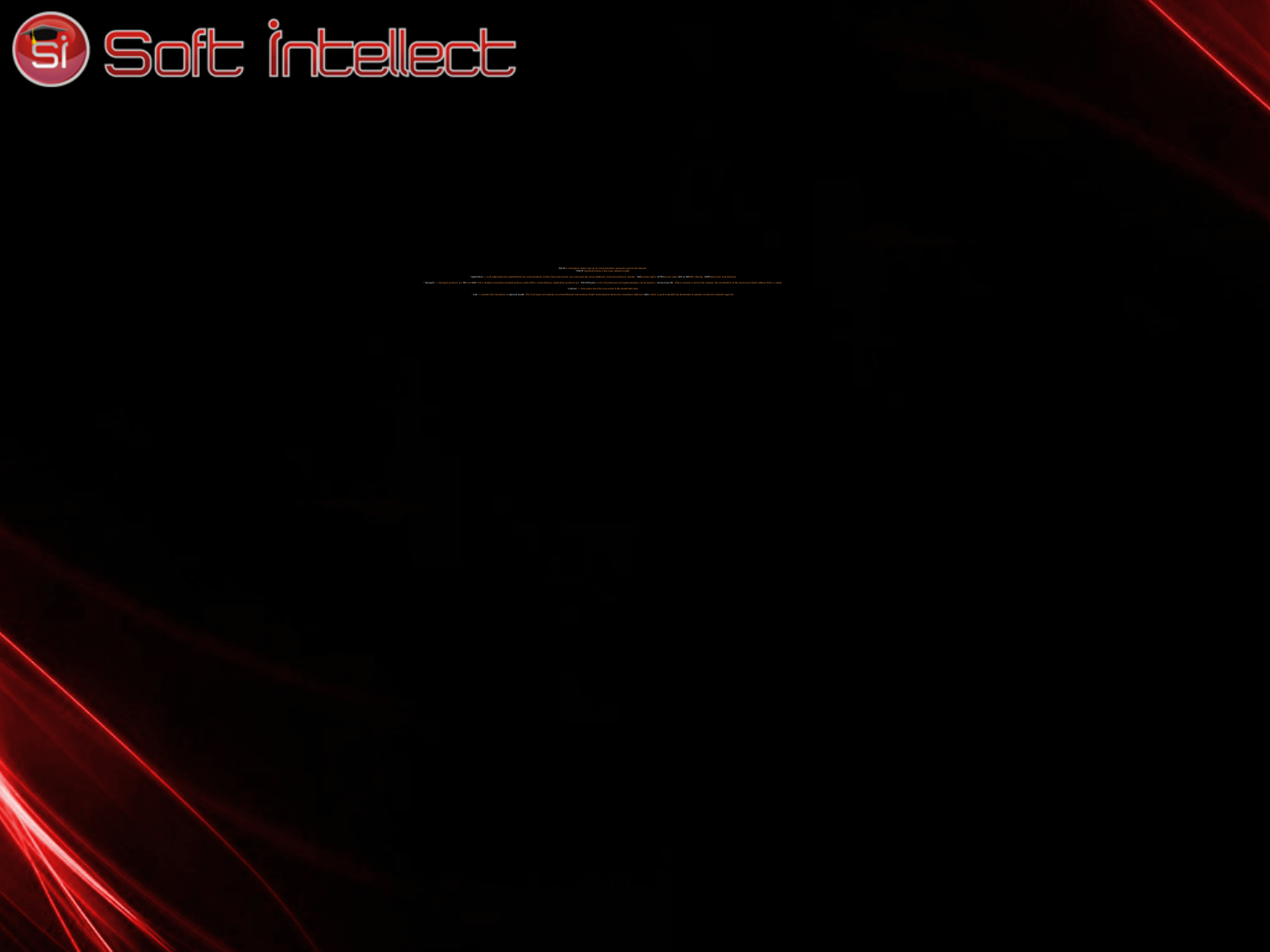

# TCP/IP is conceptual model and set of communications protocols used on the Internet. TCIP/IP standards follow a four-layer network model: * Application => each application has specifications for communication so that client and servers may communicate across platforms. Common protocols, include SSH(remote login), HTTPS(secure web), NFS or CIFS(file sharing), SMTP(electronic mail delivery). * Transport => transport protocols are TCP and UDP. TCP is reliable connection-oriented protocol, while UDP is connectionless. Application protocols use TCP/UDP ports. A list of well-known and registered ports can be found in /etc/services file. When a packet is sent on the network, the combination of the service port and IP address forms a socket. *Internet => caries data from the source host to the destination host. * Link => provides the connection to physical media. The most types of networks are wired Ethernet and wireless WLAN. Each physical device has a hardware address(MAC) which is used to identify the destination of packets on the local network segment.